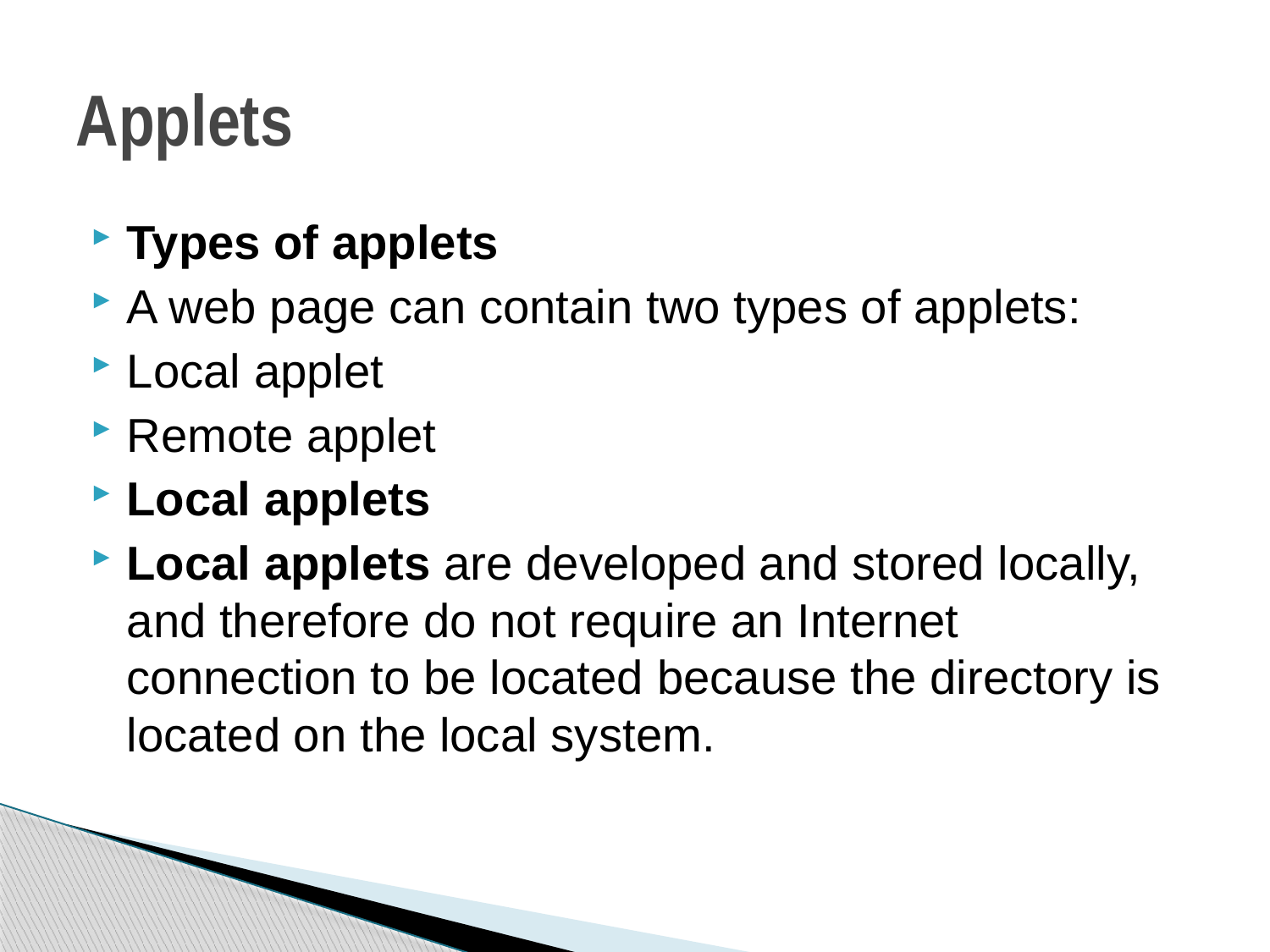

# Applets
Types of applets
A web page can contain two types of applets:
Local applet
Remote applet
Local applets
Local applets are developed and stored locally, and therefore do not require an Internet connection to be located because the directory is located on the local system.